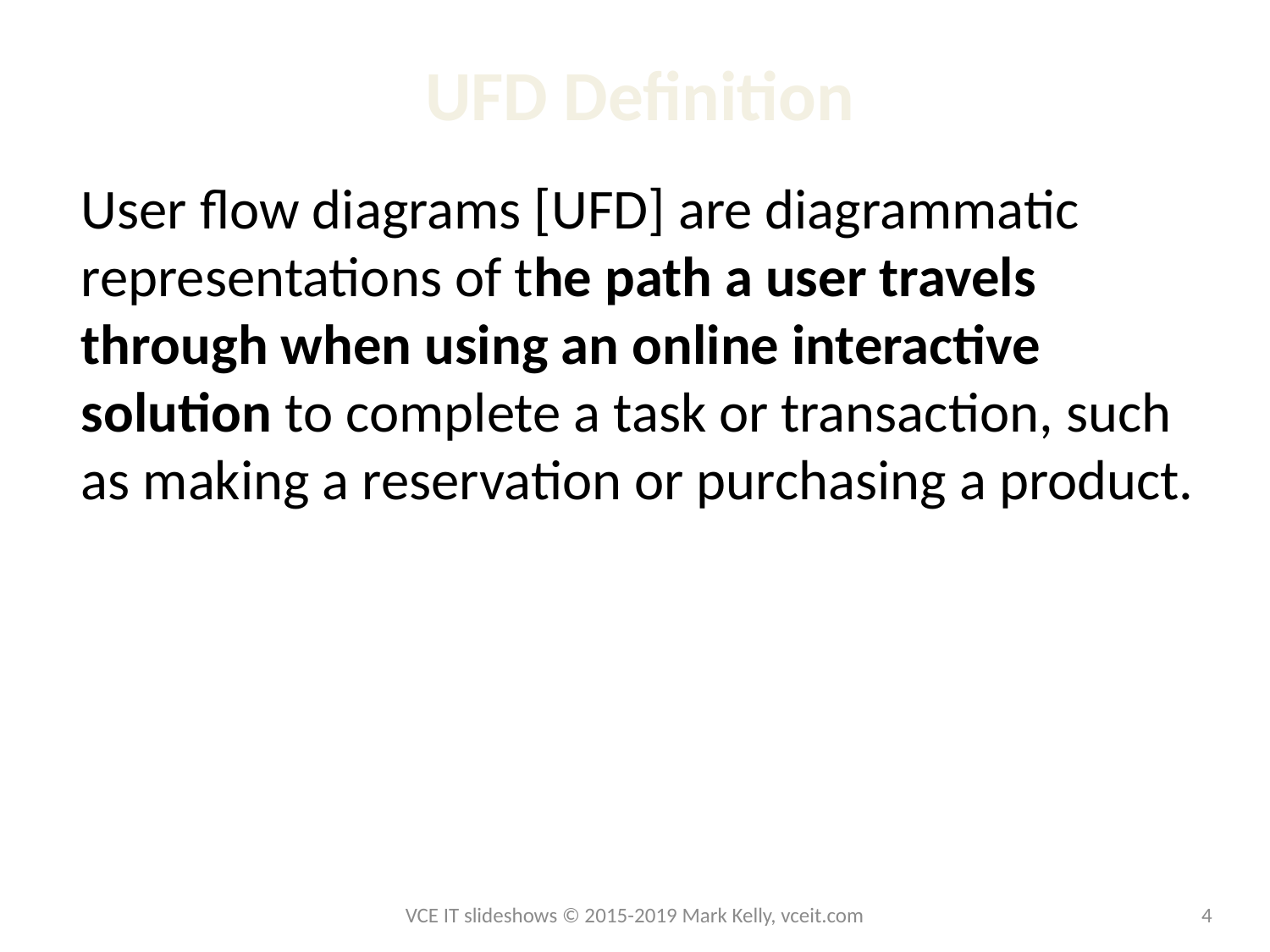

# UFD Definition
User flow diagrams [UFD] are diagrammatic representations of the path a user travels through when using an online interactive solution to complete a task or transaction, such as making a reservation or purchasing a product.
VCE IT slideshows © 2015-2019 Mark Kelly, vceit.com
4